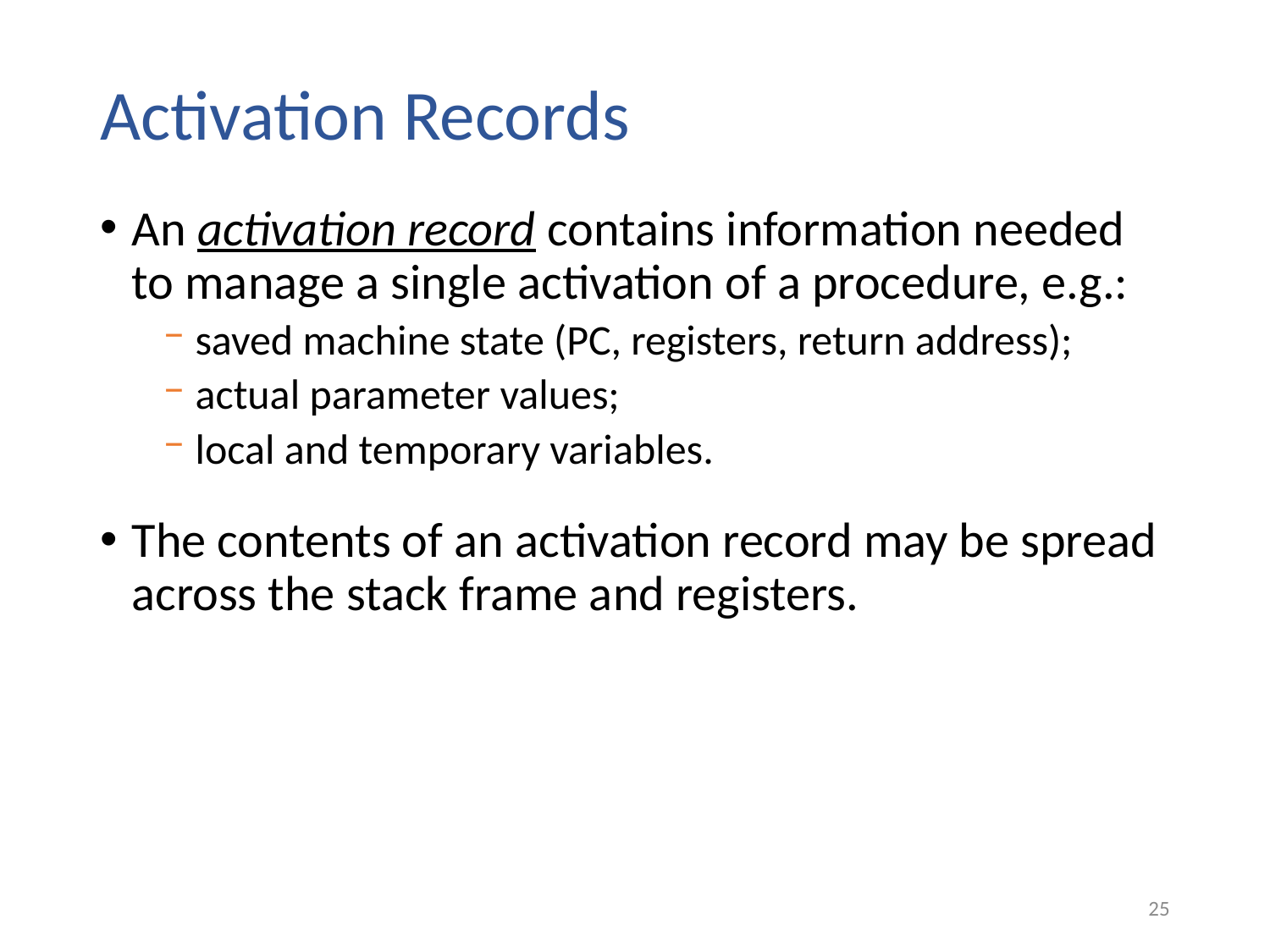

# Activation Records
An activation record contains information needed to manage a single activation of a procedure, e.g.:
saved machine state (PC, registers, return address);
actual parameter values;
local and temporary variables.

The contents of an activation record may be spread across the stack frame and registers.
25